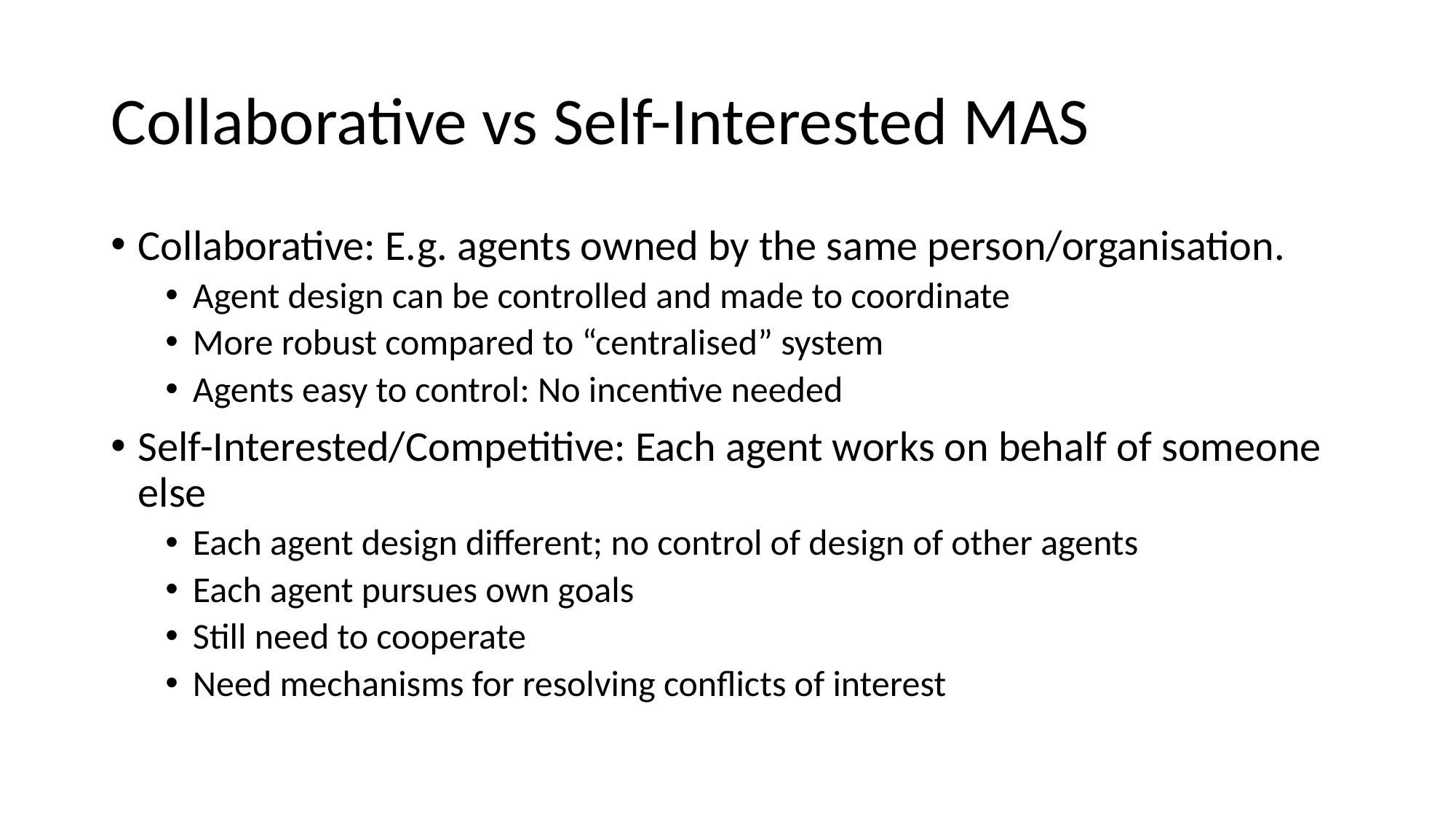

# Collaborative vs Self-Interested MAS
Collaborative: E.g. agents owned by the same person/organisation.
Agent design can be controlled and made to coordinate
More robust compared to “centralised” system
Agents easy to control: No incentive needed
Self-Interested/Competitive: Each agent works on behalf of someone else
Each agent design different; no control of design of other agents
Each agent pursues own goals
Still need to cooperate
Need mechanisms for resolving conflicts of interest